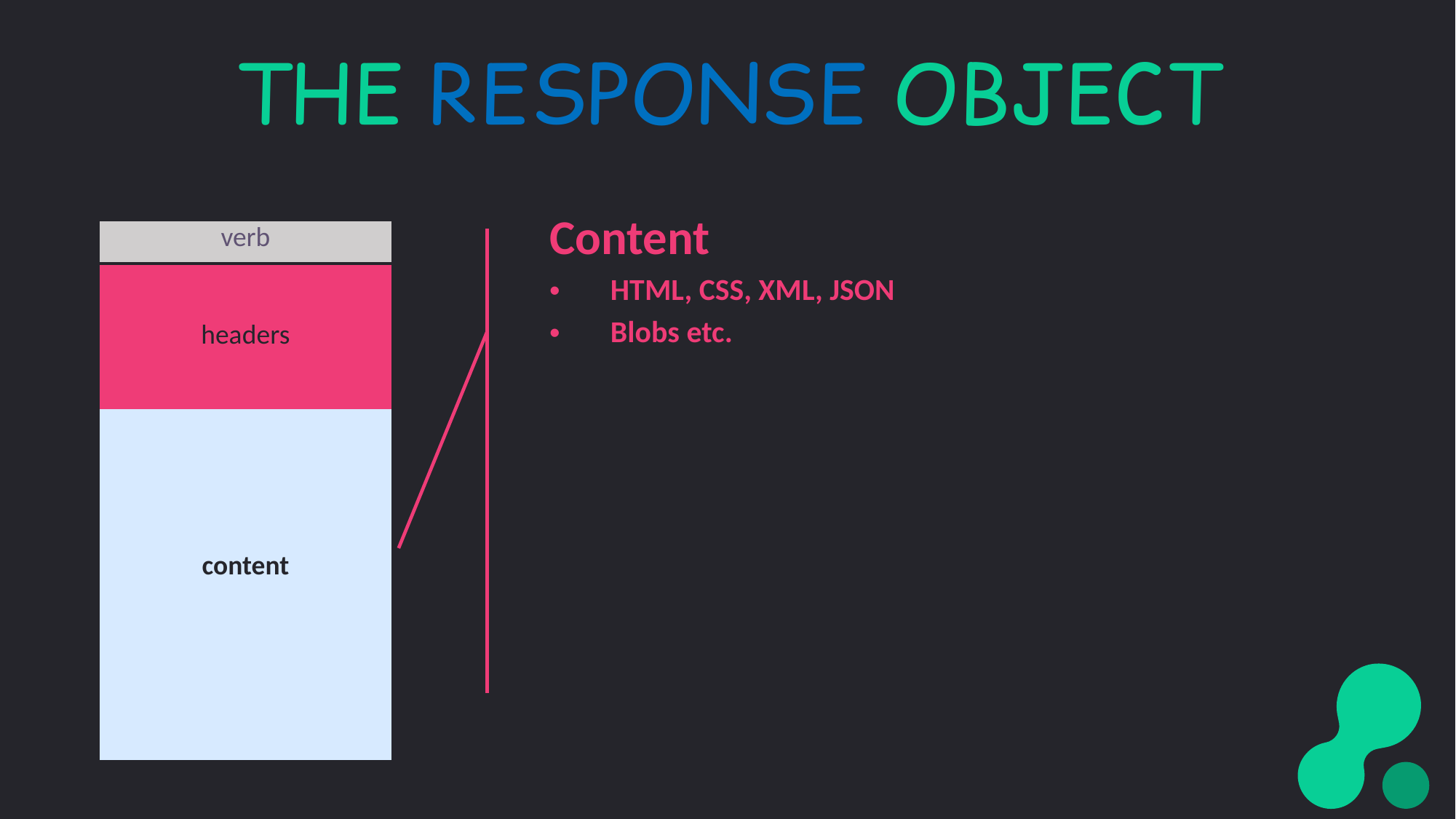

# The RESPONSE OBJECT
Content
HTML, CSS, XML, JSON
Blobs etc.
| verb |
| --- |
| headers |
| content |